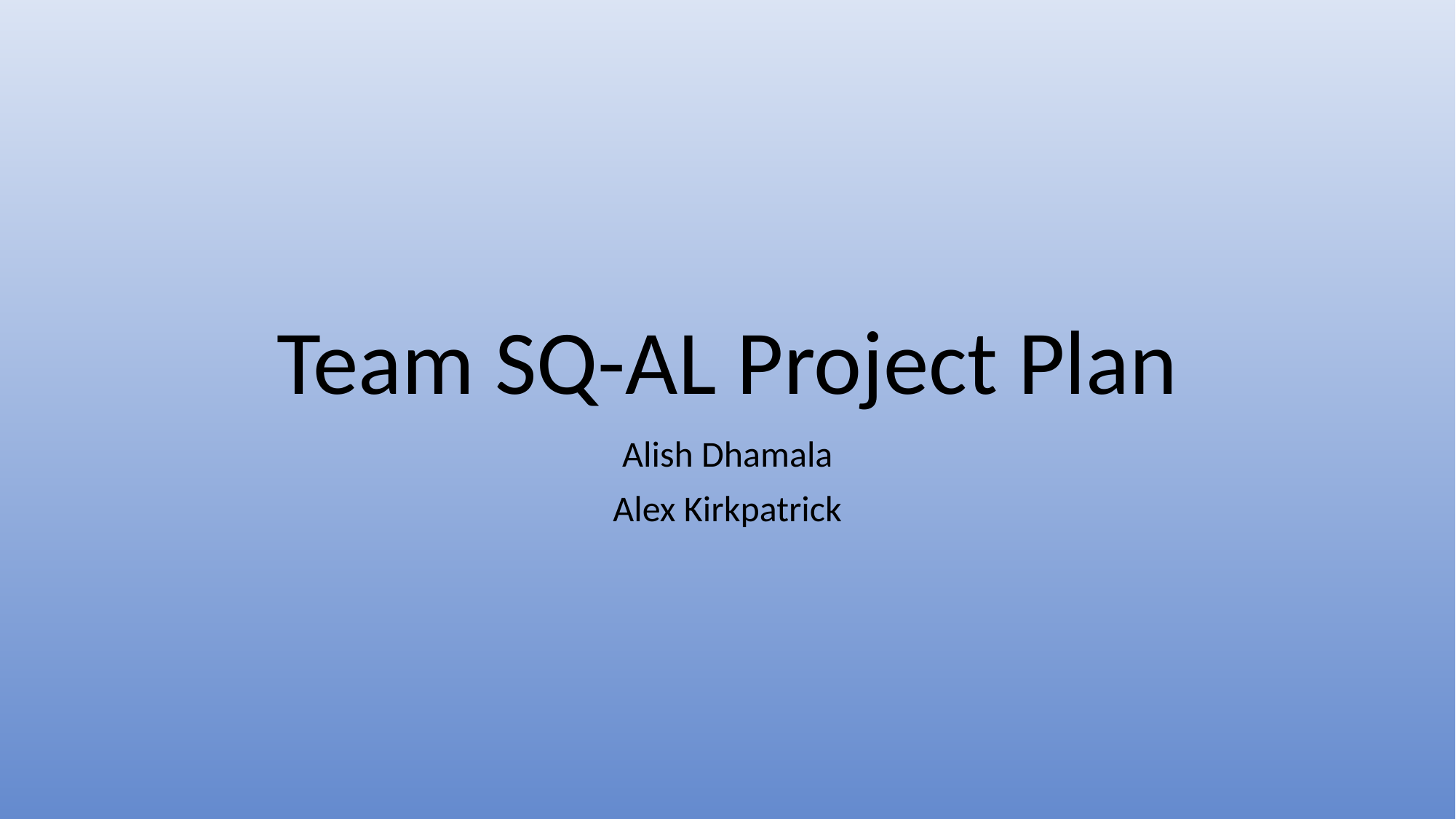

# Team SQ-AL Project Plan
Alish Dhamala
Alex Kirkpatrick